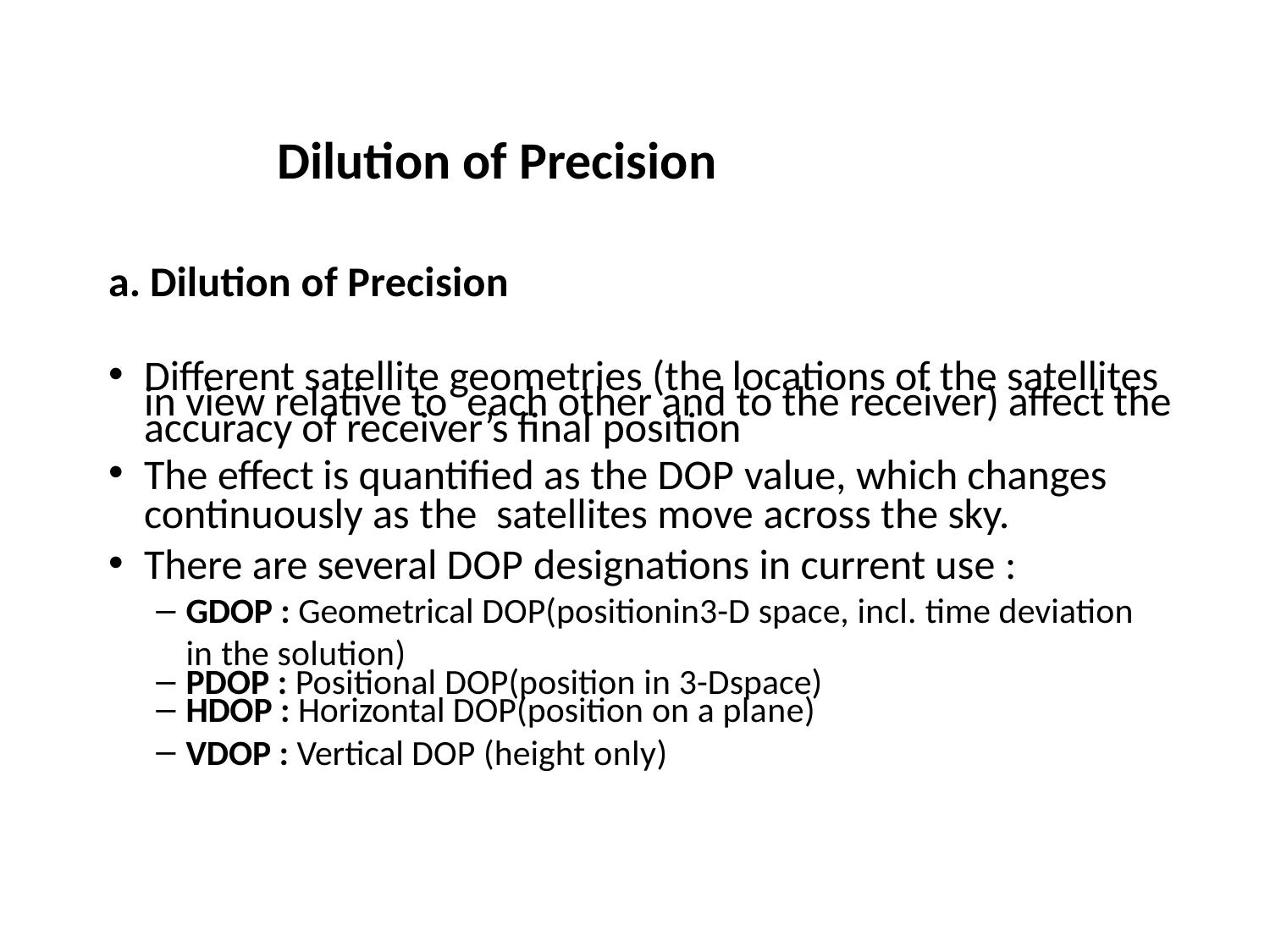

# Dilution of Precision

a. Dilution of Precision

Different satellite geometries (the locations of the satellites in view relative to  each other and to the receiver) affect the accuracy of receiver’s final position
The effect is quantified as the DOP value, which changes continuously as the  satellites move across the sky.
There are several DOP designations in current use :
GDOP : Geometrical DOP(positionin3-D space, incl. time deviation in the solution)
PDOP : Positional DOP(position in 3-Dspace)
HDOP : Horizontal DOP(position on a plane)
VDOP : Vertical DOP (height only)